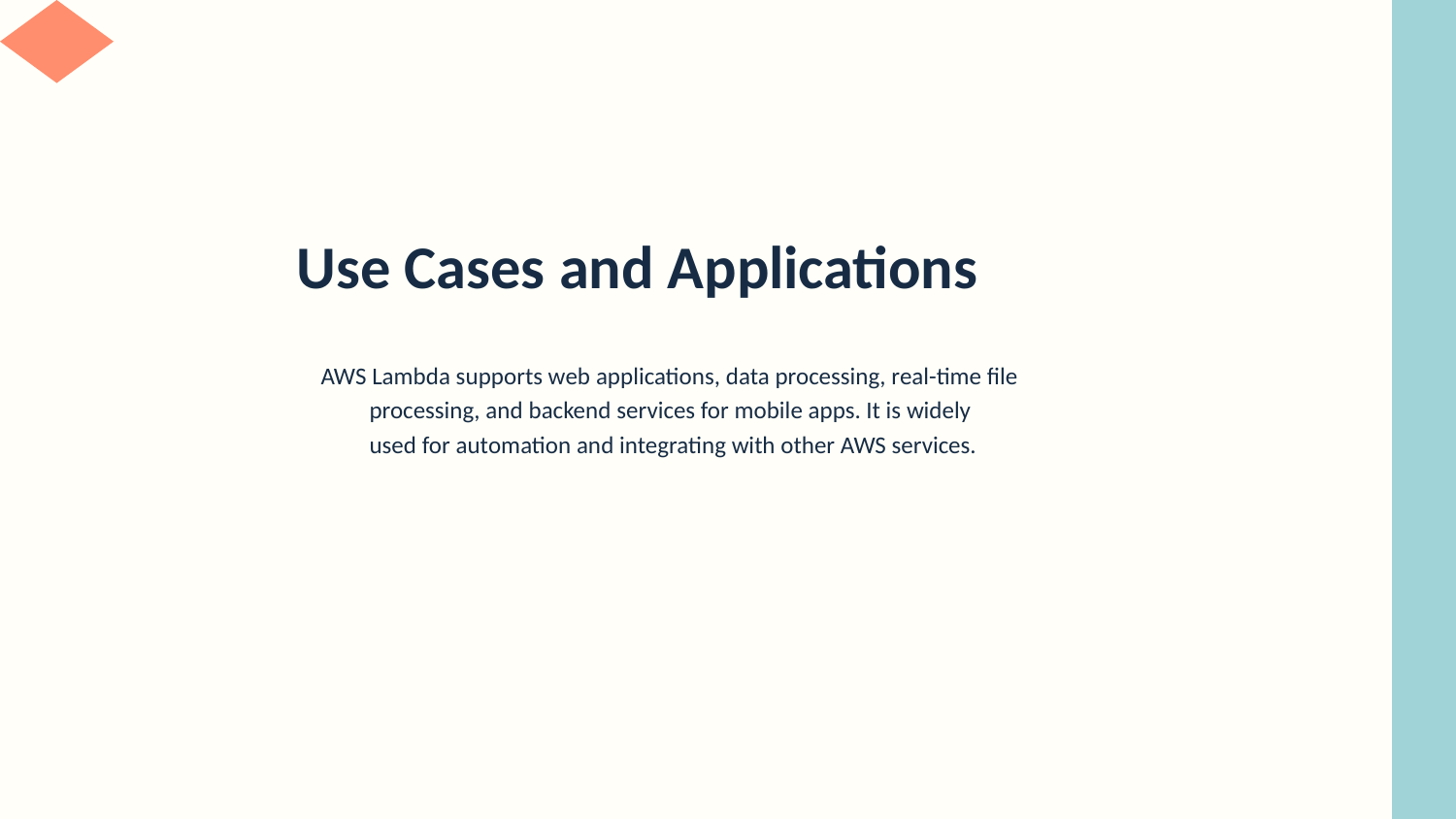

# Use Cases and Applications
AWS Lambda supports web applications, data processing, real-time file processing, and backend services for mobile apps. It is widely used for automation and integrating with other AWS services.